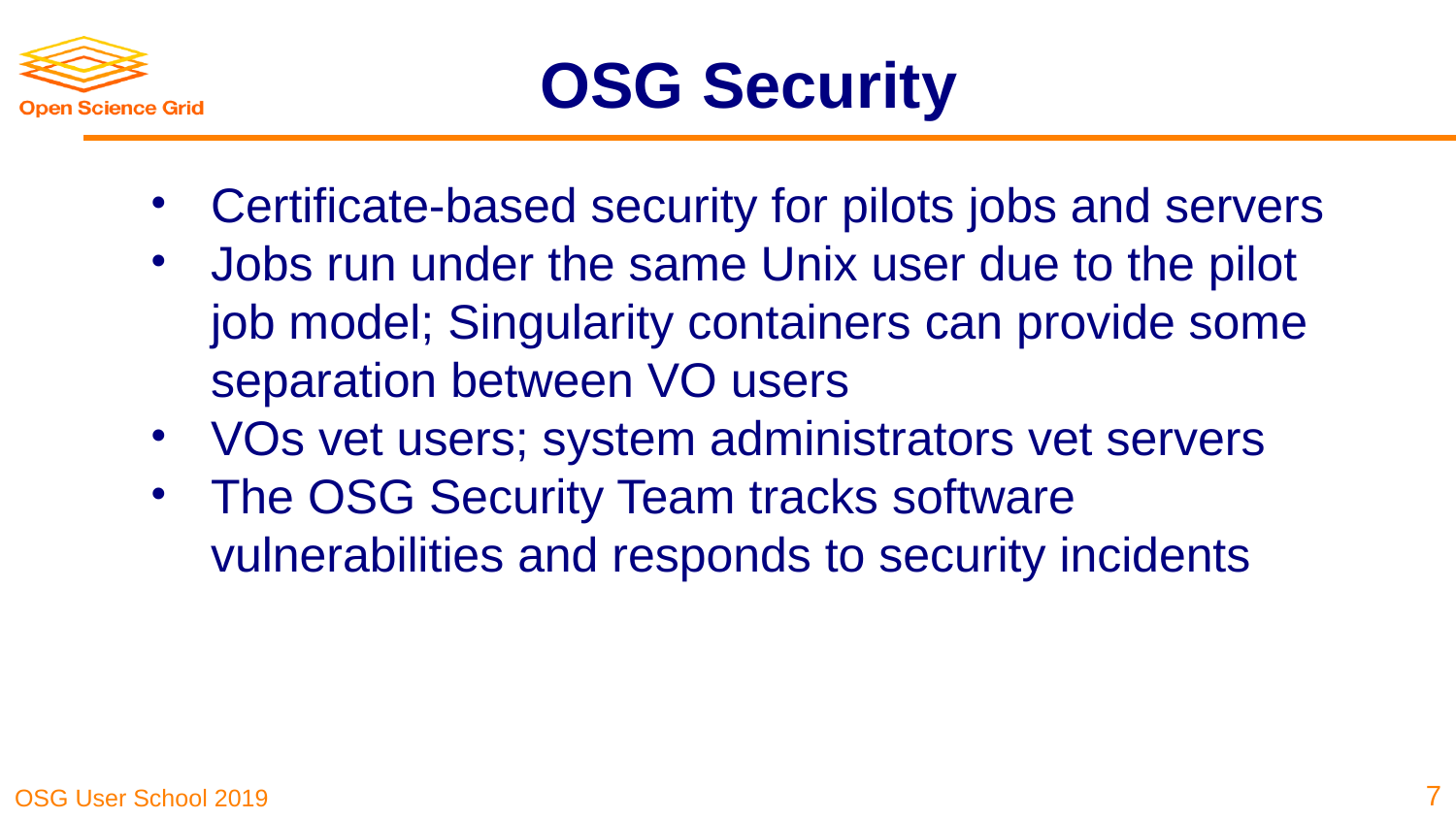

# OSG Security
Certificate-based security for pilots jobs and servers
Jobs run under the same Unix user due to the pilot job model; Singularity containers can provide some separation between VO users
VOs vet users; system administrators vet servers
The OSG Security Team tracks software vulnerabilities and responds to security incidents
7